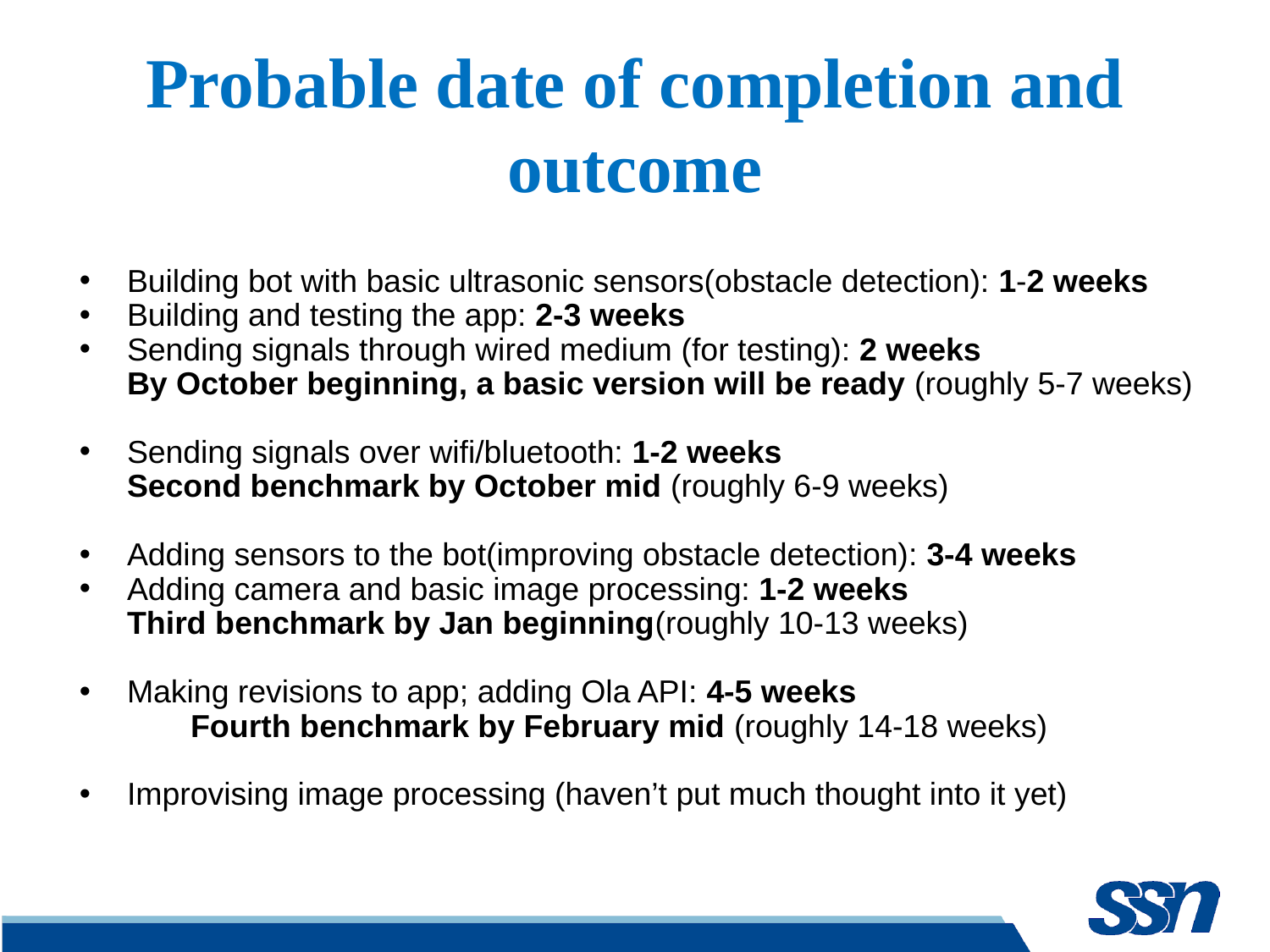

Probable date of completion and outcome
Building bot with basic ultrasonic sensors(obstacle detection): 1-2 weeks
Building and testing the app: 2-3 weeks
Sending signals through wired medium (for testing): 2 weeks
By October beginning, a basic version will be ready (roughly 5-7 weeks)

Sending signals over wifi/bluetooth: 1-2 weeks
Second benchmark by October mid (roughly 6-9 weeks)

Adding sensors to the bot(improving obstacle detection): 3-4 weeks
Adding camera and basic image processing: 1-2 weeks
Third benchmark by Jan beginning(roughly 10-13 weeks)

Making revisions to app; adding Ola API: 4-5 weeks
	Fourth benchmark by February mid (roughly 14-18 weeks)

Improvising image processing (haven’t put much thought into it yet)